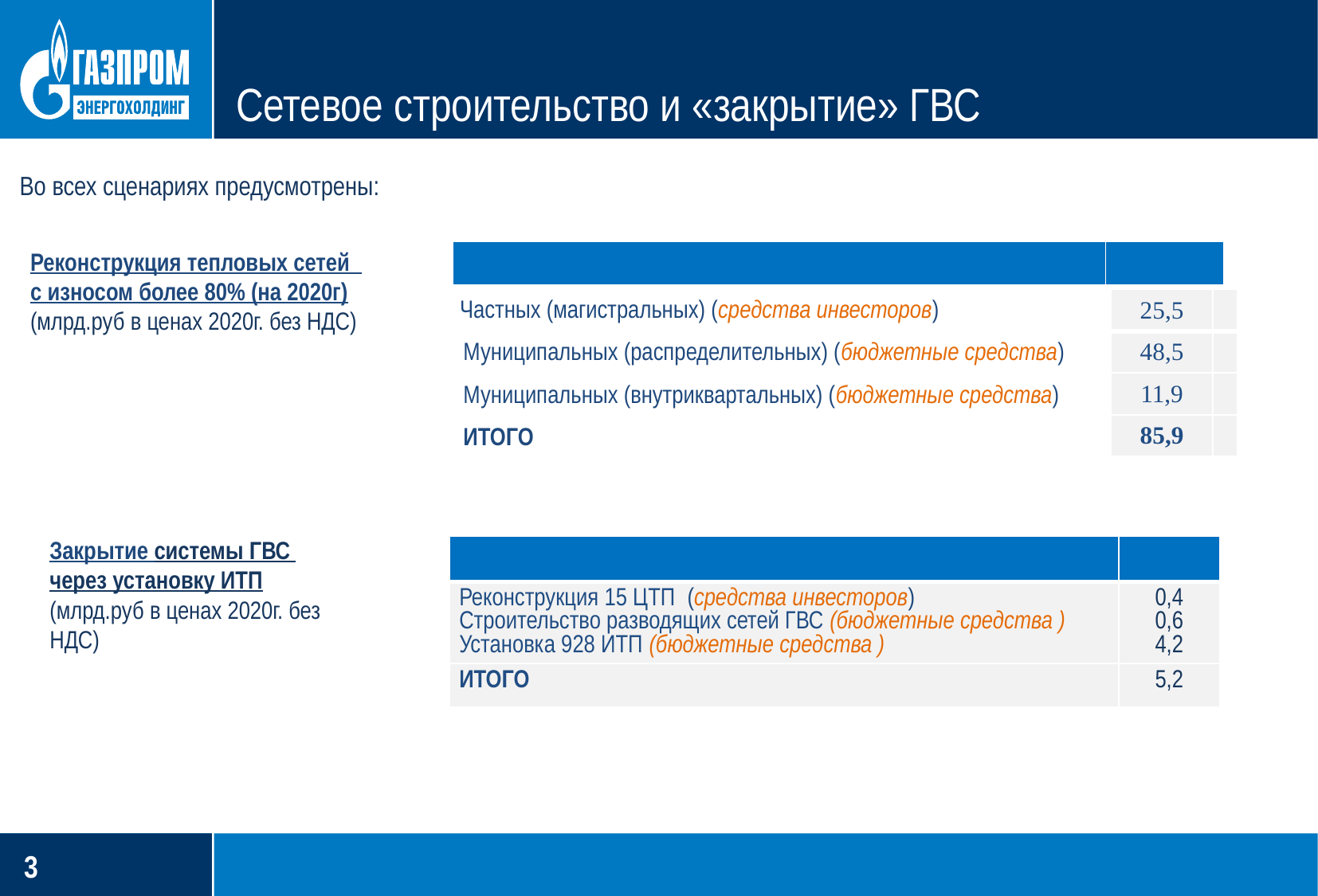

Сетевое строительство и «закрытие» ГВС
Во всех сценариях предусмотрены:
Реконструкция тепловых сетей
с износом более 80% (на 2020г)
(млрд.руб в ценах 2020г. без НДС)
|  |  |
| --- | --- |
Частных (магистральных) (средства инвесторов)
| 25,5 |  |
| --- | --- |
| 48,5 |  |
| 11,9 |  |
| 85,9 |  |
Муниципальных (распределительных) (бюджетные средства)
Муниципальных (внутриквартальных) (бюджетные средства)
ИТОГО
Закрытие системы ГВС
через установку ИТП
(млрд.руб в ценах 2020г. без НДС)
|  |  |
| --- | --- |
| Реконструкция 15 ЦТП (средства инвесторов) Строительство разводящих сетей ГВС (бюджетные средства ) Установка 928 ИТП (бюджетные средства ) | 0,4 0,6 4,2 |
| ИТОГО | 5,2 |